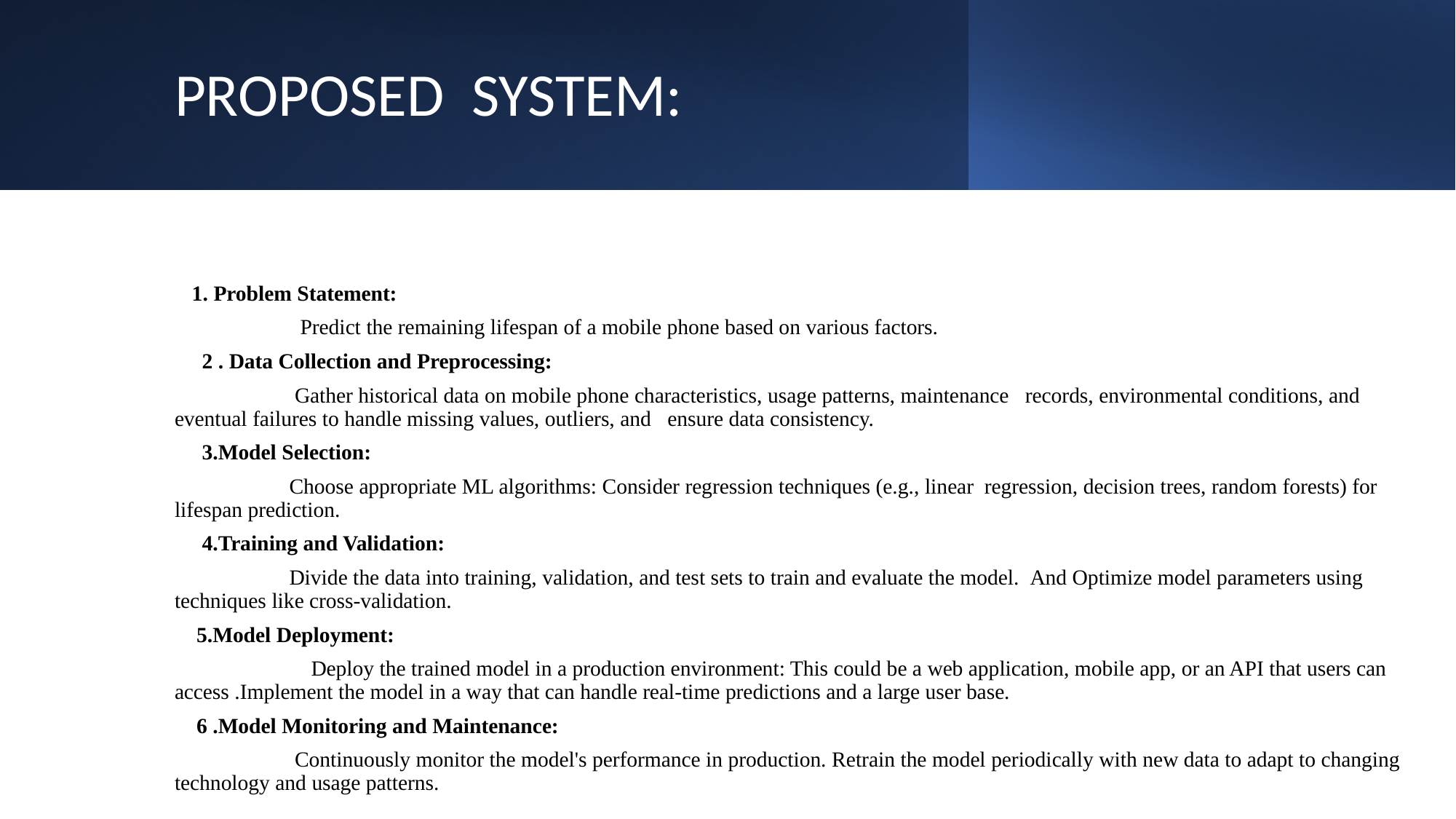

# PROPOSED  SYSTEM:
      1. Problem Statement:
                       Predict the remaining lifespan of a mobile phone based on various factors.
     2 . Data Collection and Preprocessing:
                      Gather historical data on mobile phone characteristics, usage patterns, maintenance   records, environmental conditions, and eventual failures to handle missing values, outliers, and   ensure data consistency.
     3.Model Selection:
                     Choose appropriate ML algorithms: Consider regression techniques (e.g., linear  regression, decision trees, random forests) for lifespan prediction.
     4.Training and Validation:
                     Divide the data into training, validation, and test sets to train and evaluate the model.  And Optimize model parameters using techniques like cross-validation.
    5.Model Deployment:
                         Deploy the trained model in a production environment: This could be a web application, mobile app, or an API that users can access .Implement the model in a way that can handle real-time predictions and a large user base.
    6 .Model Monitoring and Maintenance:
                      Continuously monitor the model's performance in production. Retrain the model periodically with new data to adapt to changing technology and usage patterns.